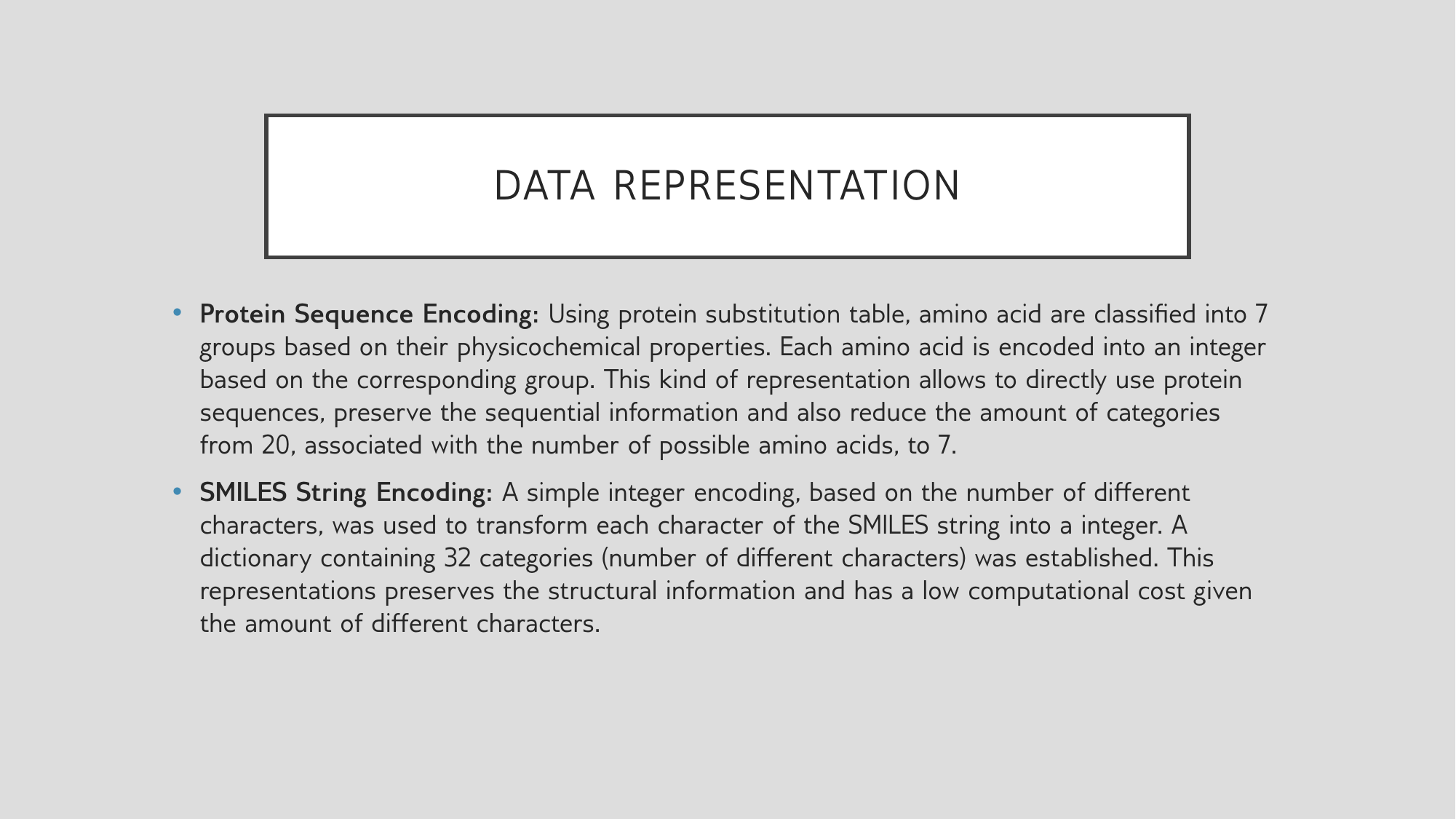

# data representation
Protein Sequence Encoding: Using protein substitution table, amino acid are classified into 7 groups based on their physicochemical properties. Each amino acid is encoded into an integer based on the corresponding group. This kind of representation allows to directly use protein sequences, preserve the sequential information and also reduce the amount of categories from 20, associated with the number of possible amino acids, to 7.
SMILES String Encoding: A simple integer encoding, based on the number of different characters, was used to transform each character of the SMILES string into a integer. A dictionary containing 32 categories (number of different characters) was established. This representations preserves the structural information and has a low computational cost given the amount of different characters.